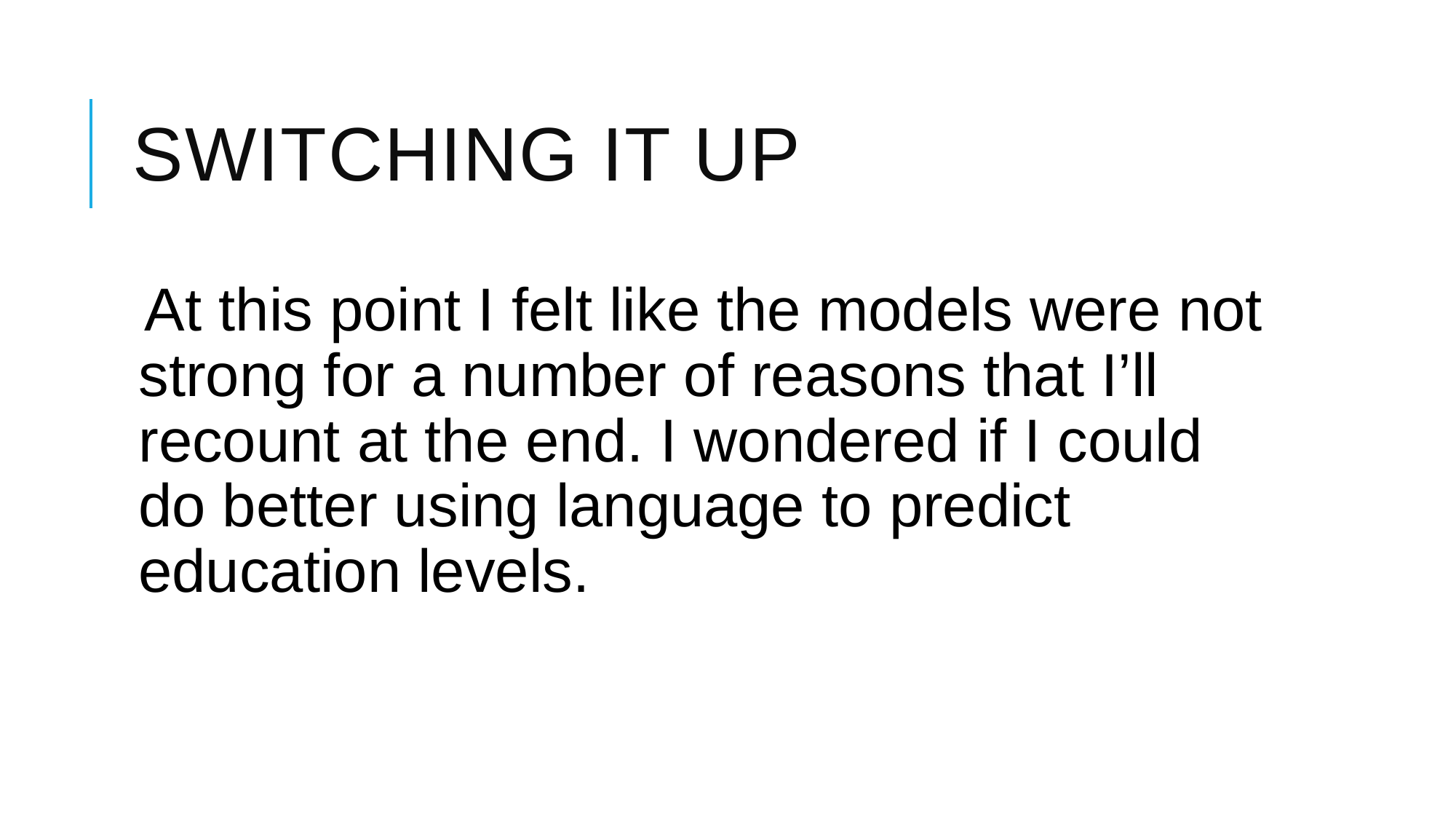

# Switching it up
At this point I felt like the models were not strong for a number of reasons that I’ll recount at the end. I wondered if I could do better using language to predict education levels.